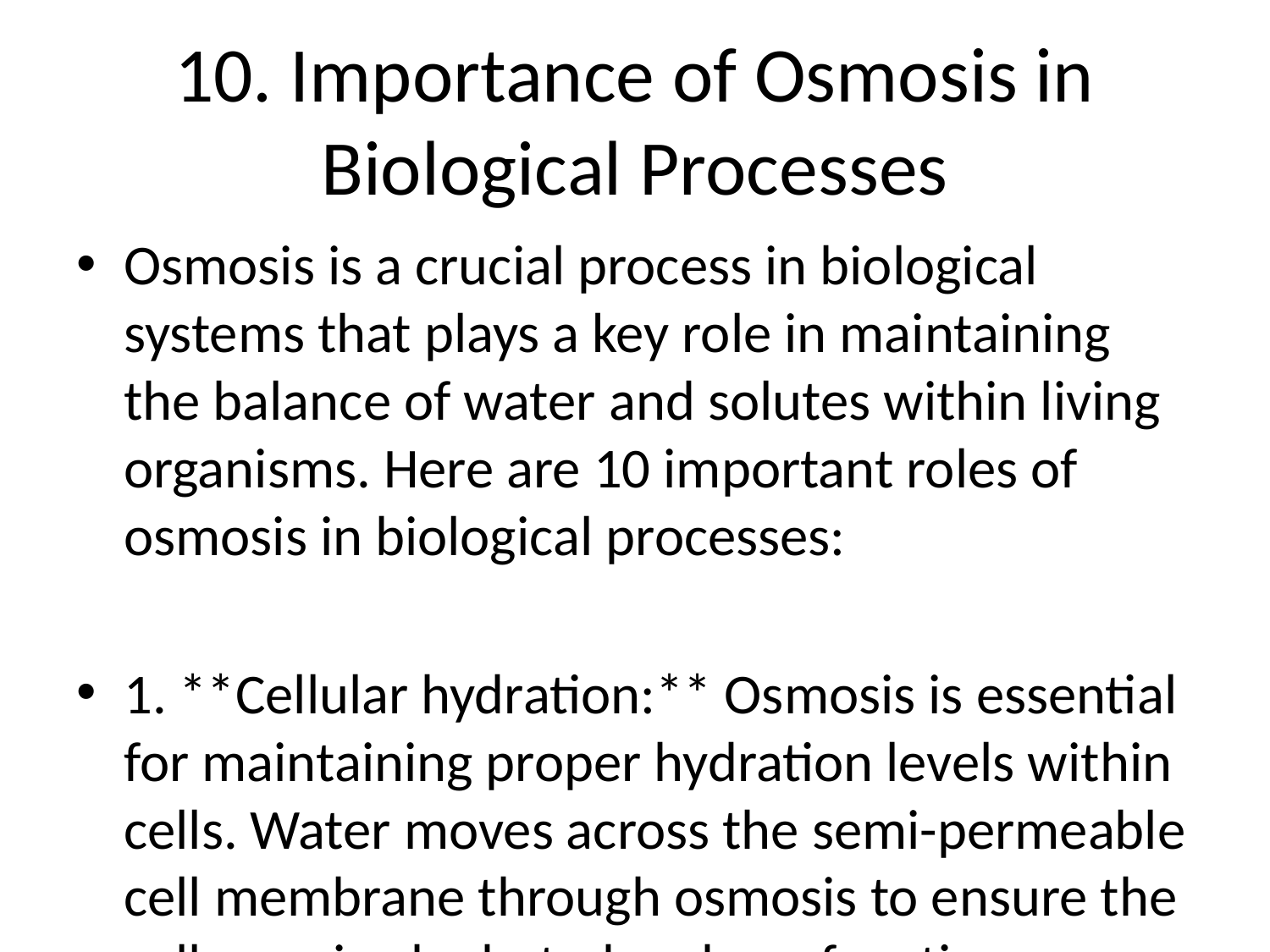

# 10. Importance of Osmosis in Biological Processes
Osmosis is a crucial process in biological systems that plays a key role in maintaining the balance of water and solutes within living organisms. Here are 10 important roles of osmosis in biological processes:

1. **Cellular hydration:** Osmosis is essential for maintaining proper hydration levels within cells. Water moves across the semi-permeable cell membrane through osmosis to ensure the cell remains hydrated and can function optimally.

2. **Nutrient uptake:** Osmosis facilitates the absorption of essential nutrients and minerals by cells. As water moves into the cell via osmosis, it carries along dissolved nutrients, enabling their uptake by the cell.

3. **Waste removal:** Osmosis is involved in the removal of waste products from cells. By allowing water to move out of the cell and carry waste substances with it, osmosis helps in maintaining cellular cleanliness.

4. **Turgidity in plants:** Osmosis is responsible for maintaining turgidity in plant cells. When water moves into plant cells via osmosis, it creates internal pressure, which helps support the plant structure and prevents wilting.

5. **Transpiration:** Osmosis is involved in the process of transpiration in plants. Water moves from the roots to the leaves through osmosis, helping in nutrient transport and cooling of leaves through evaporation.

6. **Osmoregulation:** Osmosis plays a vital role in osmoregulation, which is the regulation of solute concentrations and water balance in organisms. Cells and organisms use osmosis to control the movement of water to maintain osmotic balance.

7. **Kidney function:** Osmosis is critical for the proper functioning of the kidneys in filtering blood and regulating water balance. The process of osmosis helps in reabsorbing water and essential nutrients while excreting waste products in urine.

8. **Lung function:** In the respiratory system, osmosis ensures the exchange of gases in the alveoli by maintaining the necessary moisture levels for efficient gas exchange between air and blood.

9. **Digestion:** Osmosis is involved in the process of digestion, especially in absorbing nutrients in the small intestine. Water moves through the intestinal lining via osmosis, aiding in nutrient absorption into the bloodstream.

10. **Cell communication:** Osmosis indirectly influences cell signaling and communication by regulating the water content and pressure within cells. Proper osmotic balance is essential for cells to communicate effectively with each other.

In conclusion, osmosis is a fundamental process in biology that has diverse and essential roles in maintaining the functionality and balance of living organisms. Understanding the importance of osmosis in biological processes is crucial for comprehending various physiological functions and adaptations in both plant and animal systems.